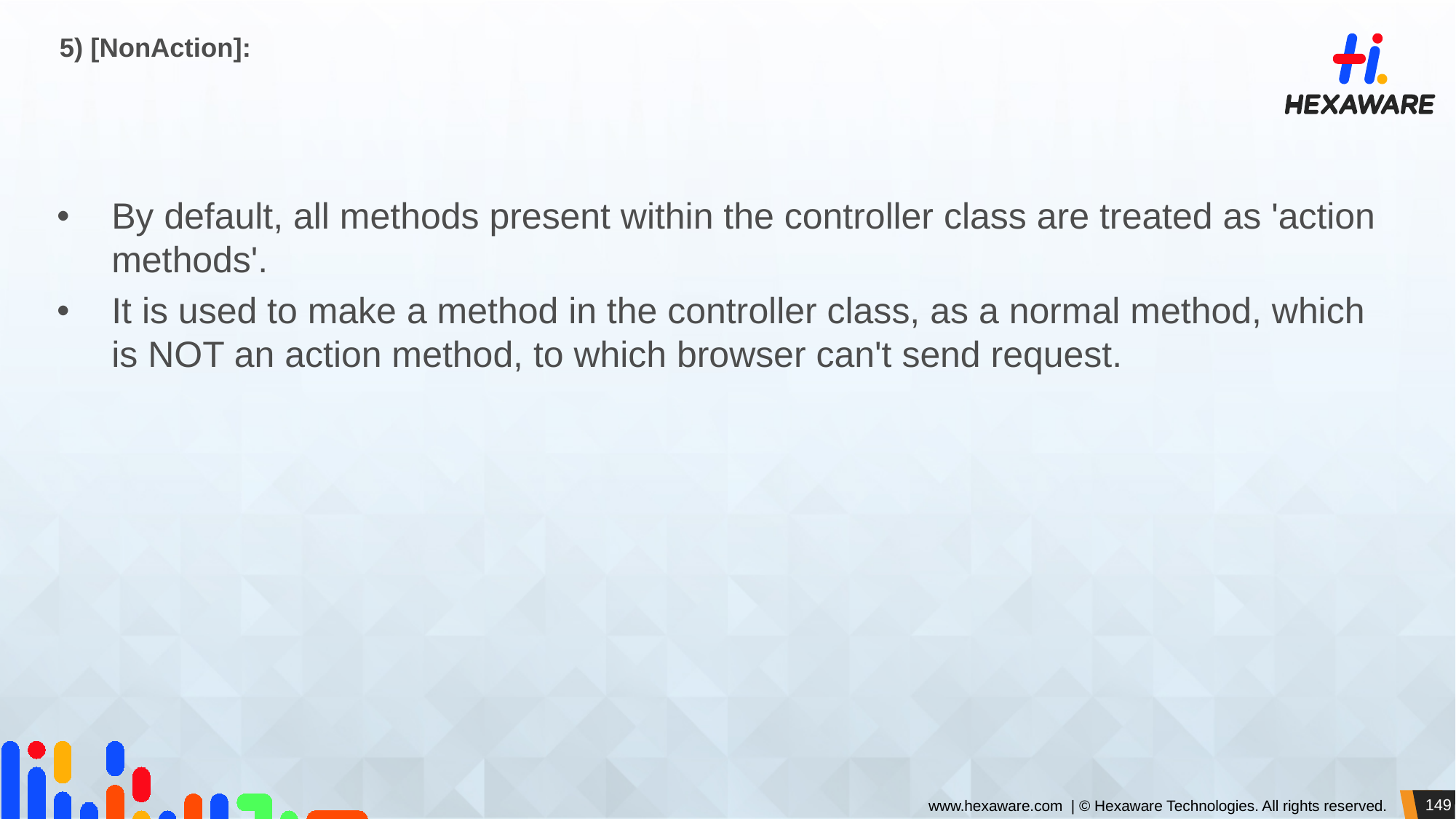

# 5) [NonAction]:
By default, all methods present within the controller class are treated as 'action methods'.
It is used to make a method in the controller class, as a normal method, which is NOT an action method, to which browser can't send request.